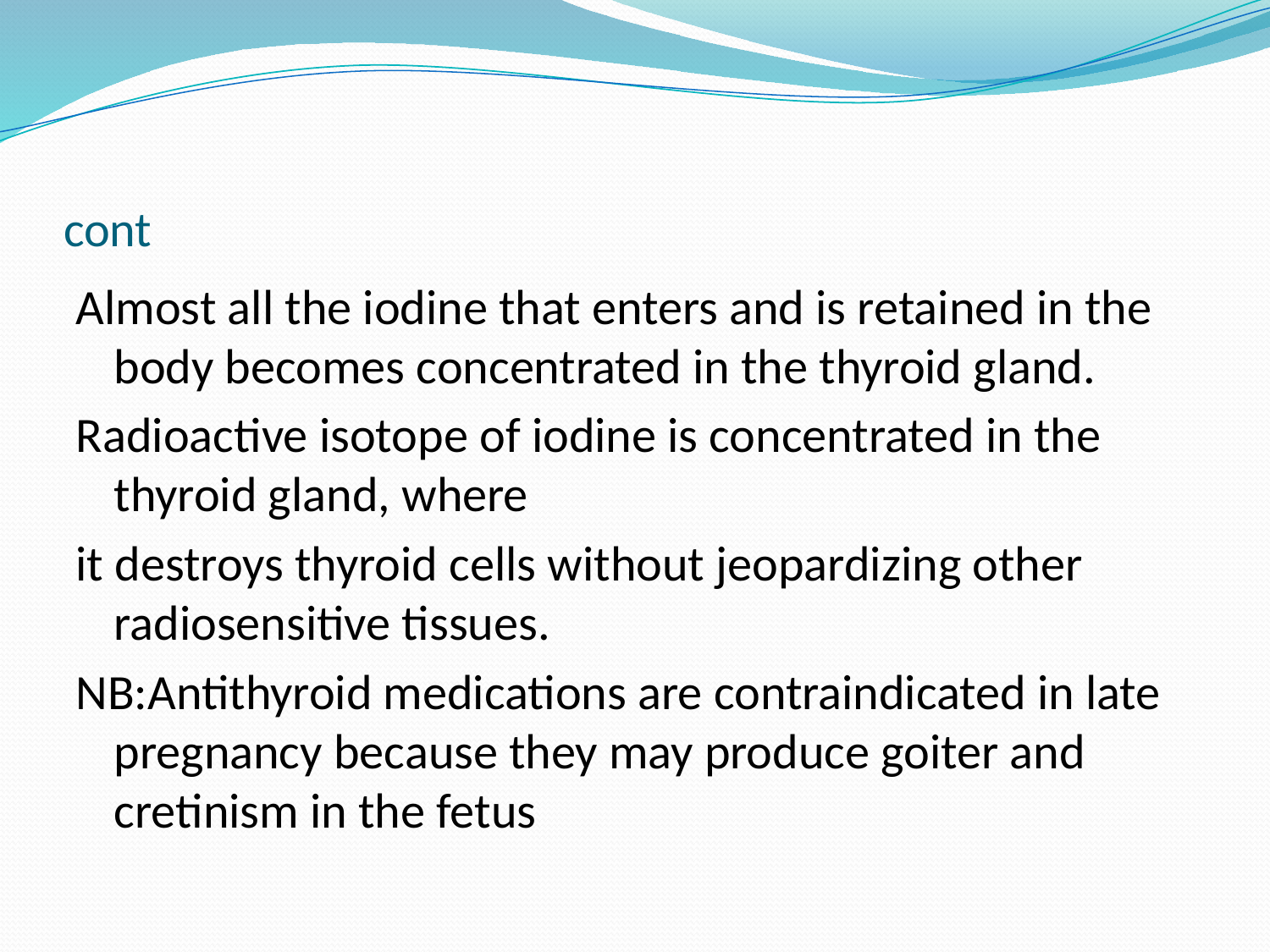

# cont
Almost all the iodine that enters and is retained in the body becomes concentrated in the thyroid gland.
Radioactive isotope of iodine is concentrated in the thyroid gland, where
it destroys thyroid cells without jeopardizing other radiosensitive tissues.
NB:Antithyroid medications are contraindicated in late pregnancy because they may produce goiter and cretinism in the fetus